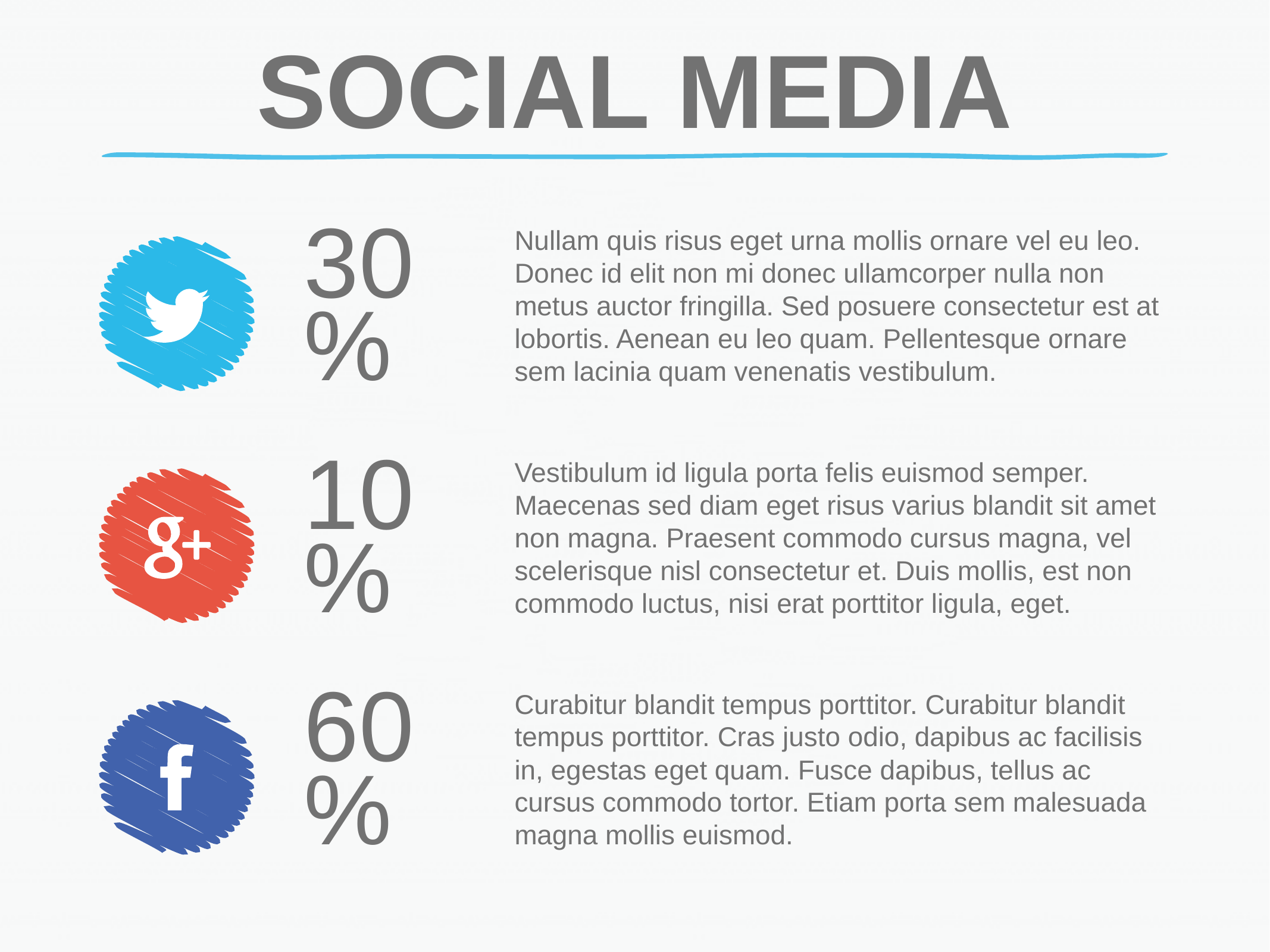

# social media
30%
Nullam quis risus eget urna mollis ornare vel eu leo. Donec id elit non mi donec ullamcorper nulla non metus auctor fringilla. Sed posuere consectetur est at lobortis. Aenean eu leo quam. Pellentesque ornare sem lacinia quam venenatis vestibulum.

10%
Vestibulum id ligula porta felis euismod semper. Maecenas sed diam eget risus varius blandit sit amet non magna. Praesent commodo cursus magna, vel scelerisque nisl consectetur et. Duis mollis, est non commodo luctus, nisi erat porttitor ligula, eget.

60%
Curabitur blandit tempus porttitor. Curabitur blandit tempus porttitor. Cras justo odio, dapibus ac facilisis in, egestas eget quam. Fusce dapibus, tellus ac cursus commodo tortor. Etiam porta sem malesuada magna mollis euismod.